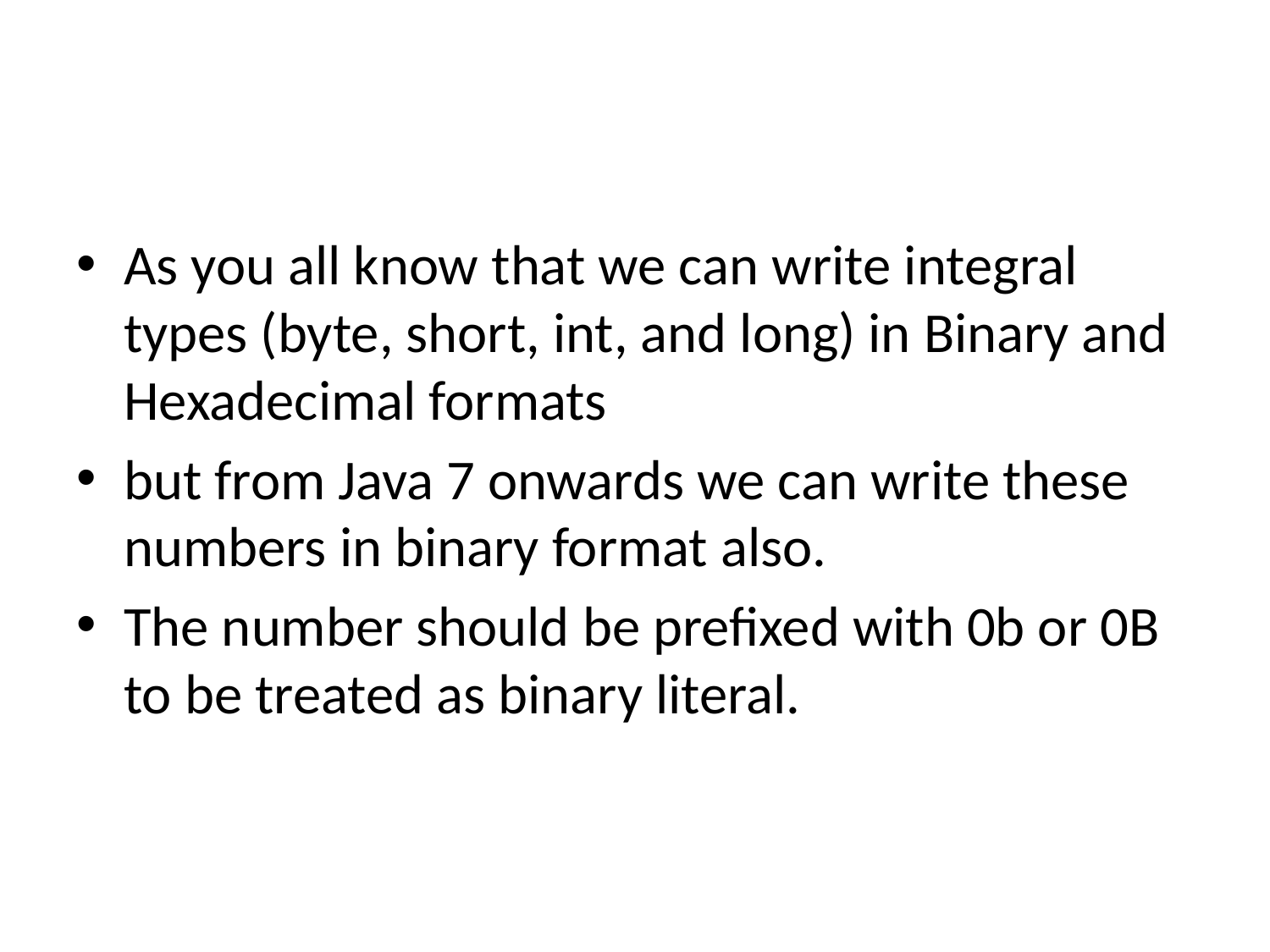

#
As you all know that we can write integral types (byte, short, int, and long) in Binary and Hexadecimal formats
but from Java 7 onwards we can write these numbers in binary format also.
The number should be prefixed with 0b or 0B to be treated as binary literal.